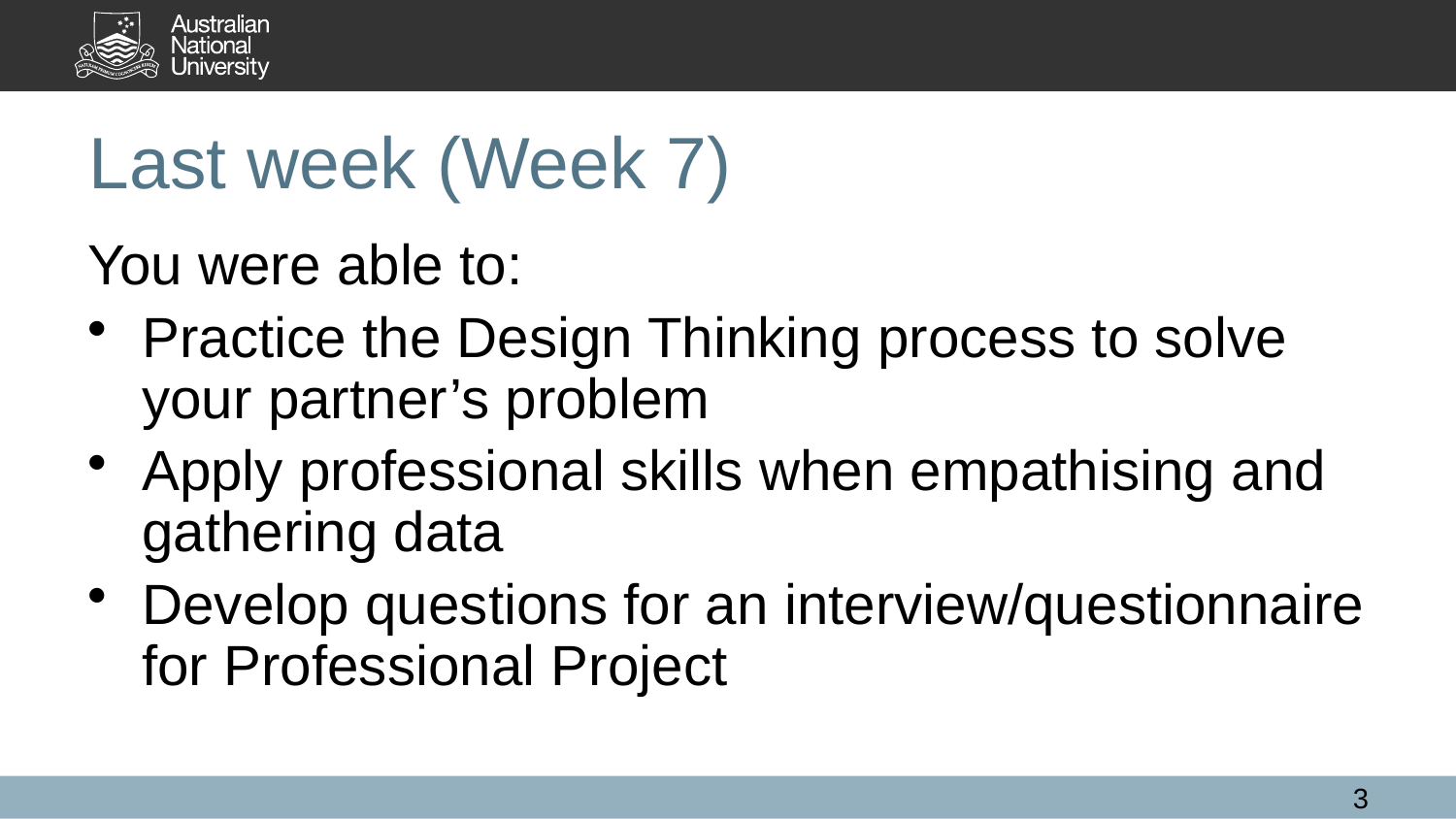

# Last week (Week 7)
You were able to:
Practice the Design Thinking process to solve your partner’s problem
Apply professional skills when empathising and gathering data
Develop questions for an interview/questionnaire for Professional Project
3